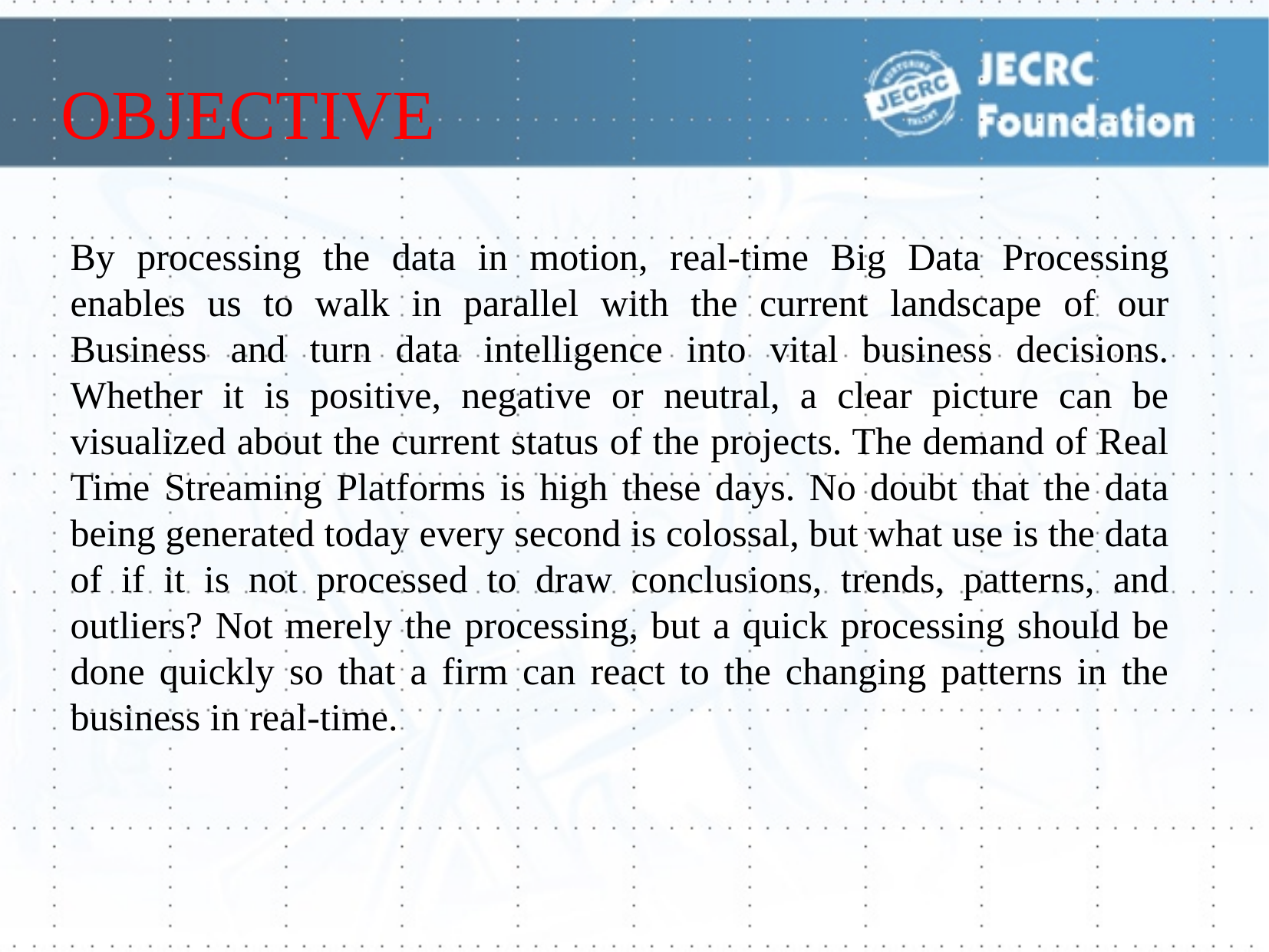

OBJECTIVE
By processing the data in motion, real-time Big Data Processing enables us to walk in parallel with the current landscape of our Business and turn data intelligence into vital business decisions. Whether it is positive, negative or neutral, a clear picture can be visualized about the current status of the projects. The demand of Real Time Streaming Platforms is high these days. No doubt that the data being generated today every second is colossal, but what use is the data of if it is not processed to draw conclusions, trends, patterns, and outliers? Not merely the processing, but a quick processing should be done quickly so that a firm can react to the changing patterns in the business in real-time.